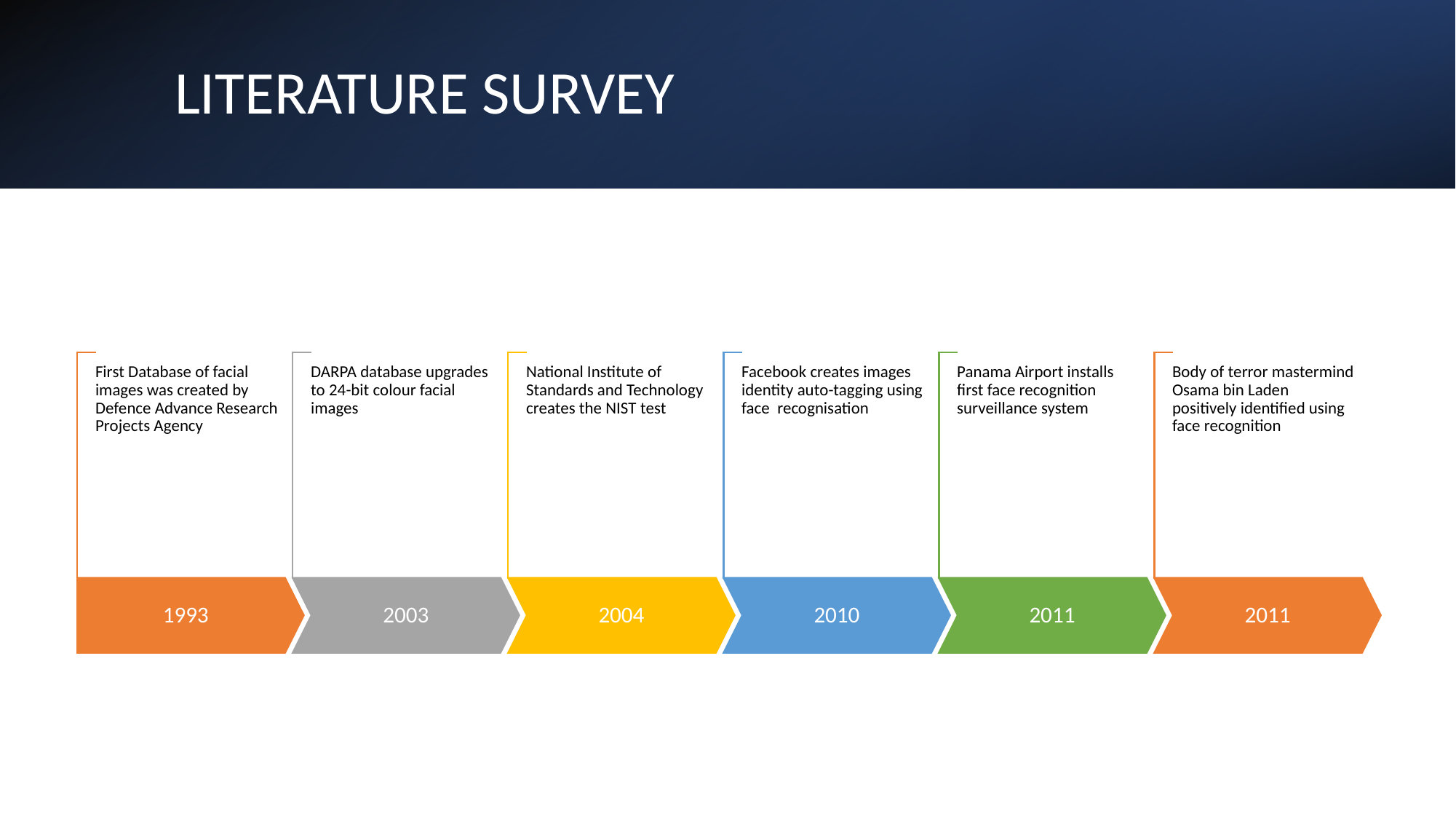

# LITERATURE SURVEY
1993
First Database of facial images was created by Defence Advance Research Projects Agency
2003
DARPA database upgrades to 24-bit colour facial images
2004
National Institute of Standards and Technology creates the NIST test
2010
Facebook creates images identity auto-tagging using face  recognisation
2011
Panama Airport installs first face recognition surveillance system
2011
Body of terror mastermind Osama bin Laden positively identified using face recognition